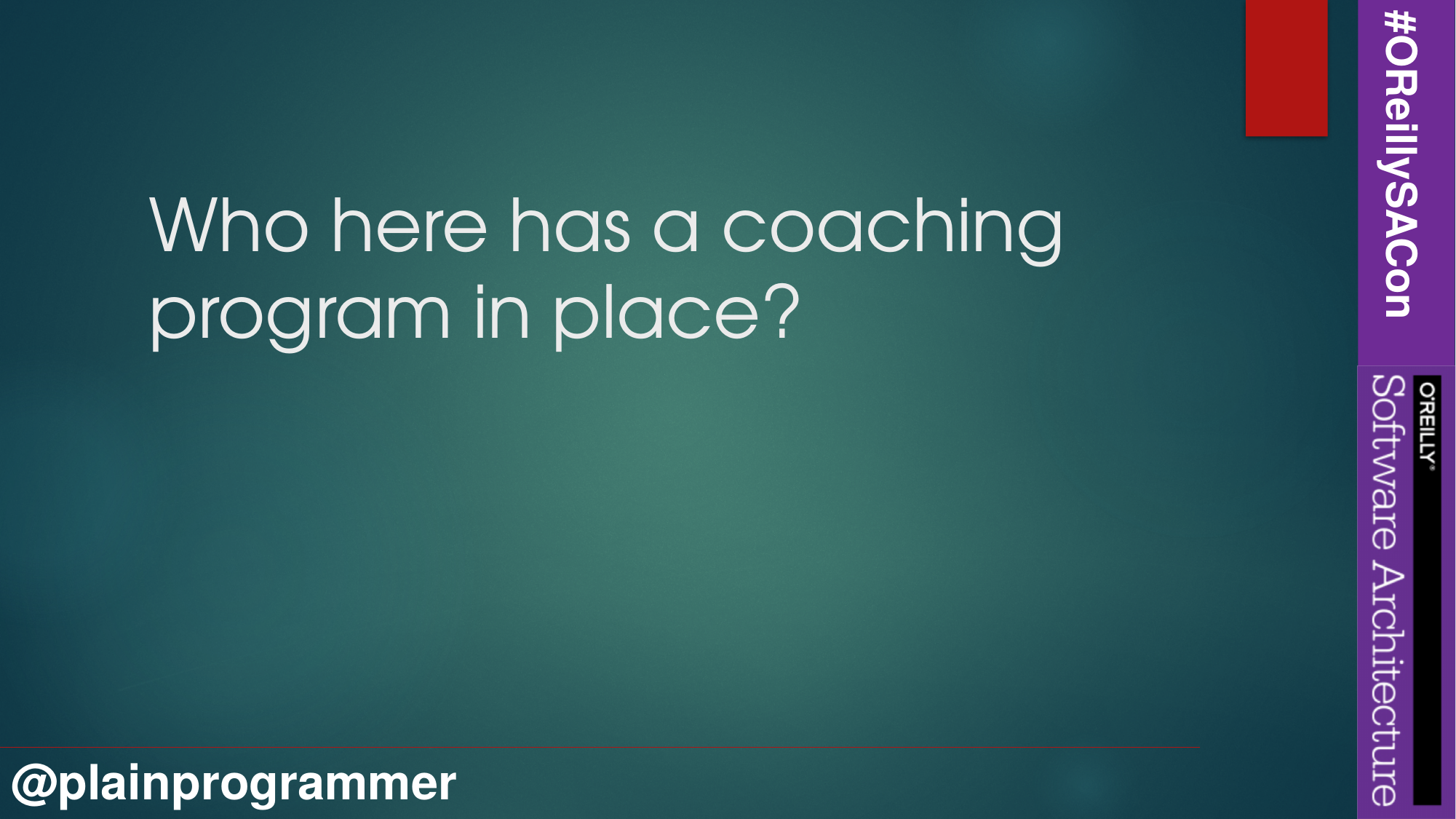

# Who here has a coaching program in place?